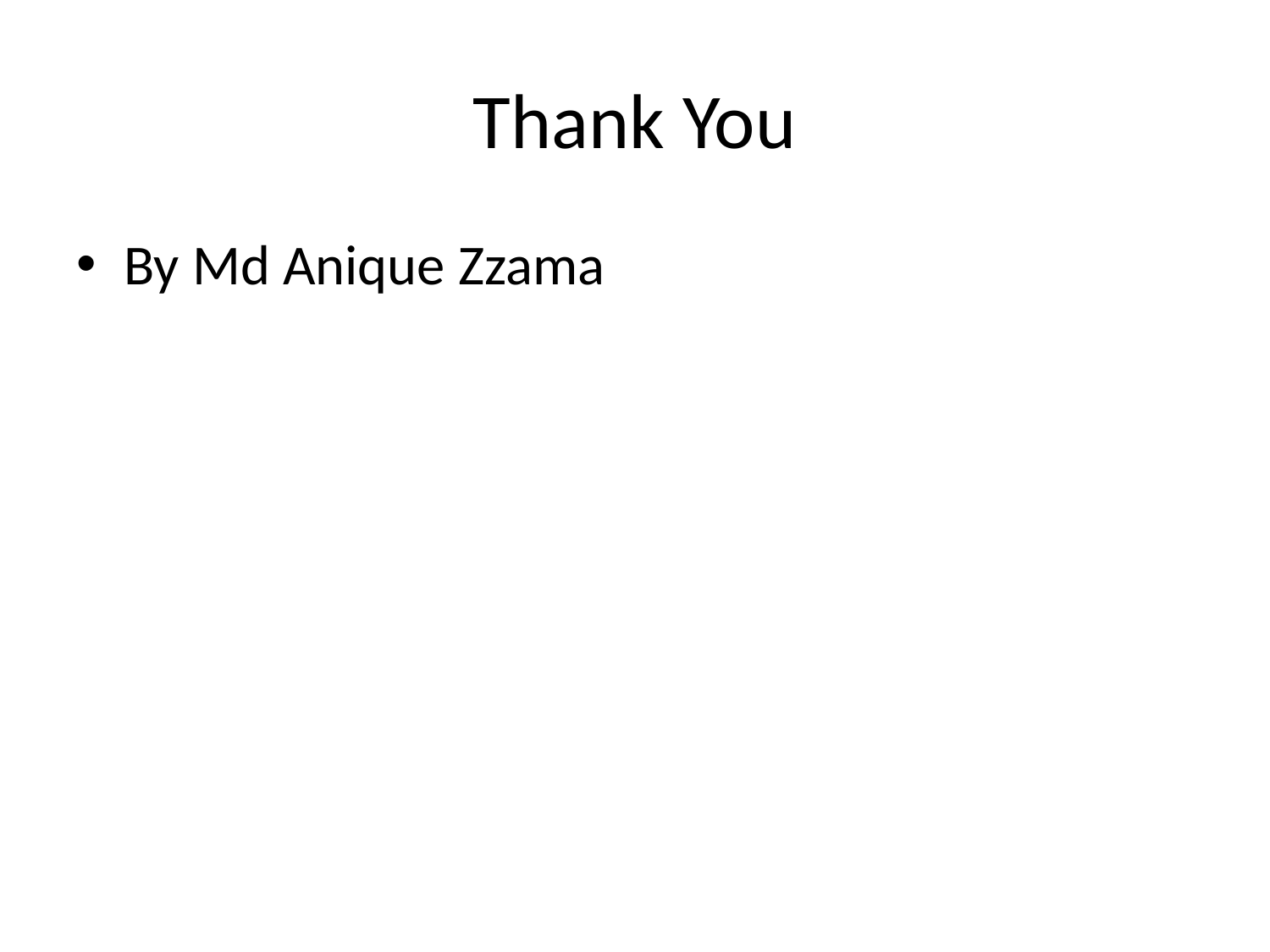

# Thank You
By Md Anique Zzama